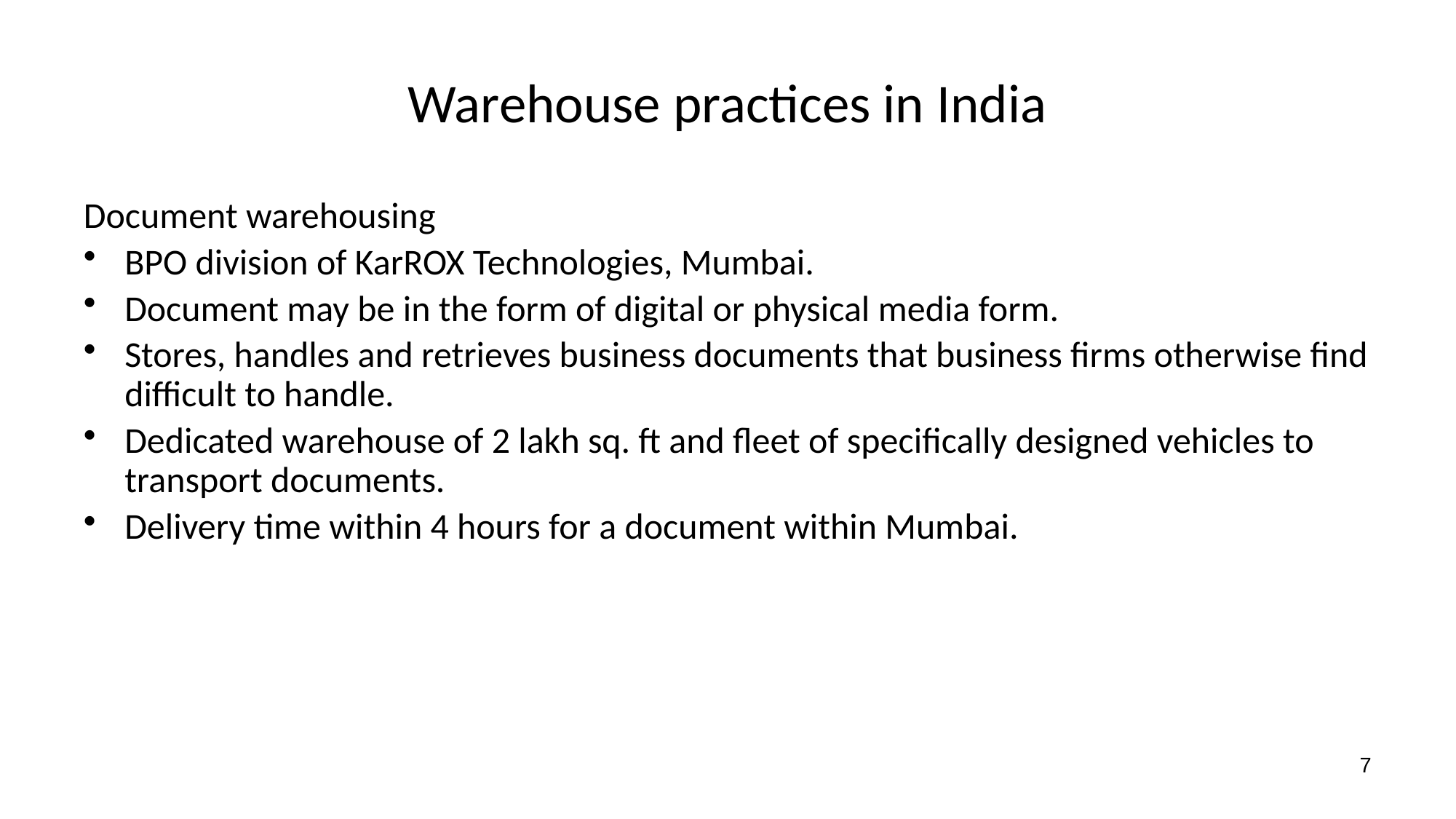

# Warehouse practices in India
Document warehousing
BPO division of KarROX Technologies, Mumbai.
Document may be in the form of digital or physical media form.
Stores, handles and retrieves business documents that business firms otherwise find difficult to handle.
Dedicated warehouse of 2 lakh sq. ft and fleet of specifically designed vehicles to transport documents.
Delivery time within 4 hours for a document within Mumbai.
7